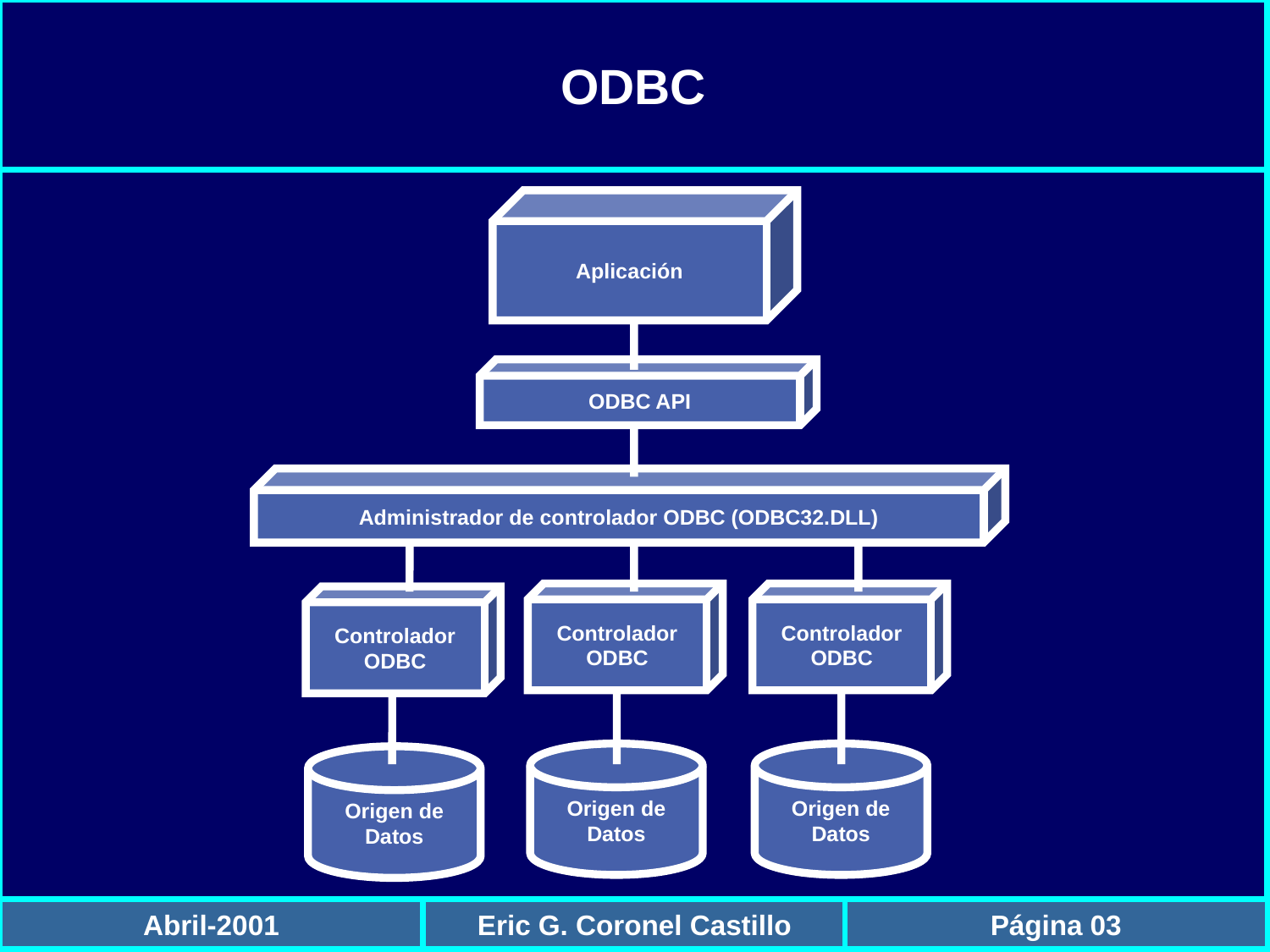

ODBC

Abril-2001
Eric G. Coronel Castillo
Página 03
Aplicación

ODBC API

Administrador de controlador ODBC (ODBC32.DLL)

Controlador
ODBC
Controlador
ODBC
Controlador
ODBC

Origen de
Datos
Origen de
Datos
Origen de
Datos